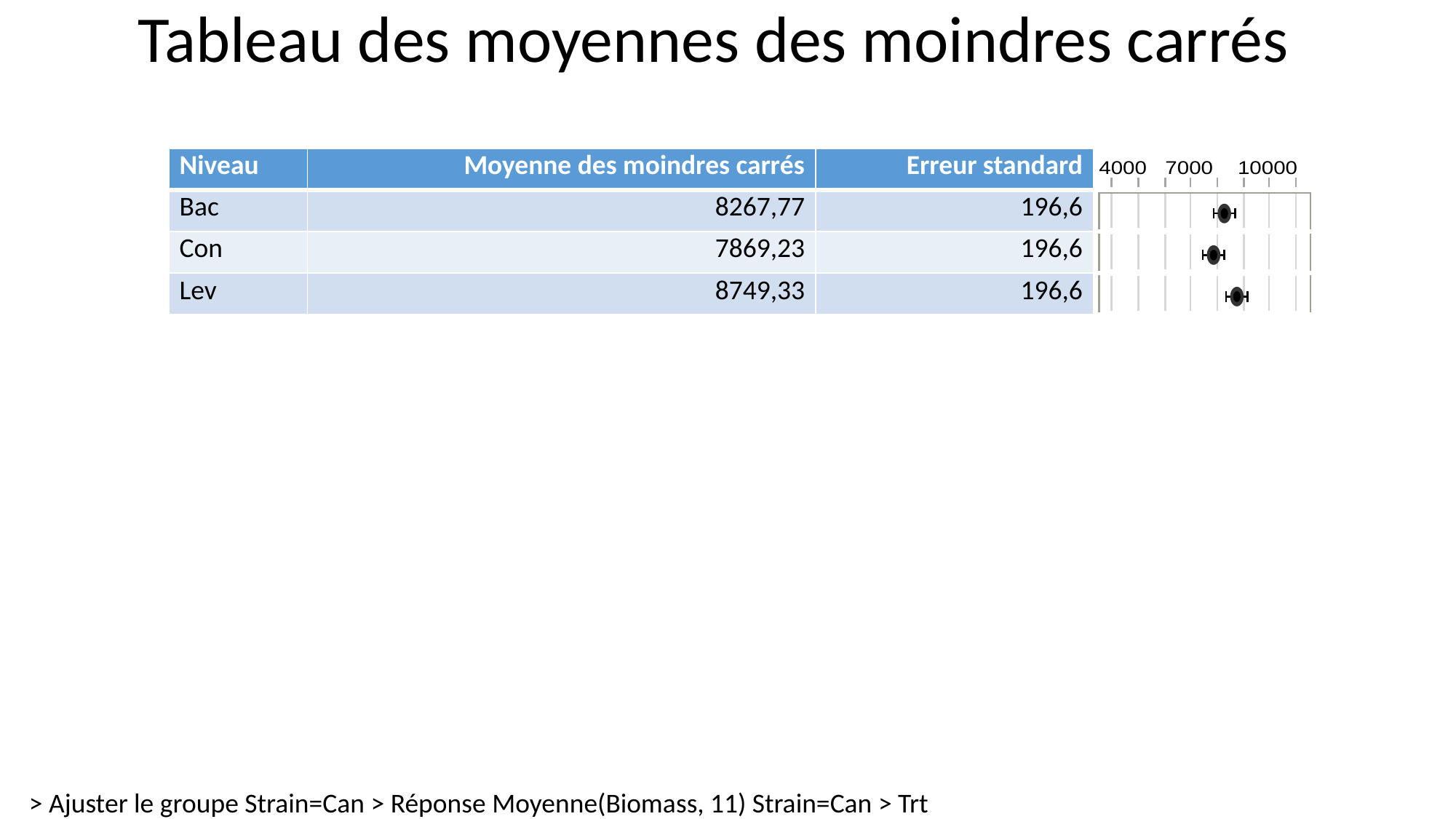

# Tableau des moyennes des moindres carrés
| Niveau | Moyenne des moindres carrés | Erreur standard |  |
| --- | --- | --- | --- |
| Bac | 8267,77 | 196,6 |  |
| Con | 7869,23 | 196,6 |  |
| Lev | 8749,33 | 196,6 |  |
> Ajuster le groupe Strain=Can > Réponse Moyenne(Biomass, 11) Strain=Can > Trt